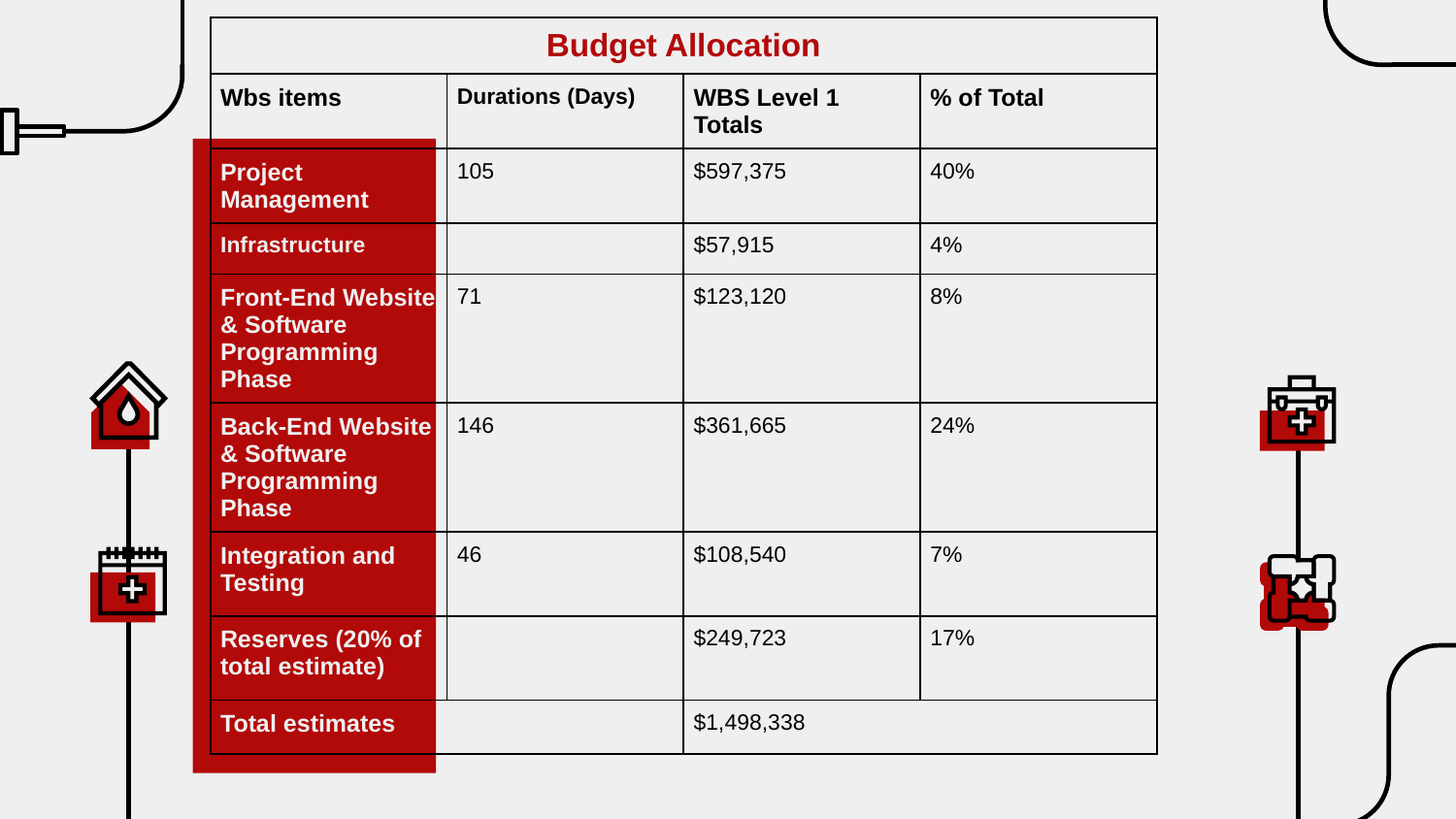

| Budget Allocation |  |  |  |
| --- | --- | --- | --- |
| Wbs items | Durations (Days) | WBS Level 1 Totals | % of Total |
| Project Management | 105 | $597,375 | 40% |
| Infrastructure |  | $57,915 | 4% |
| Front-End Website & Software Programming Phase | 71 | $123,120 | 8% |
| Back-End Website & Software Programming Phase | 146 | $361,665 | 24% |
| Integration and Testing | 46 | $108,540 | 7% |
| Reserves (20% of total estimate) |  | $249,723 | 17% |
| Total estimates |  | $1,498,338 |  |